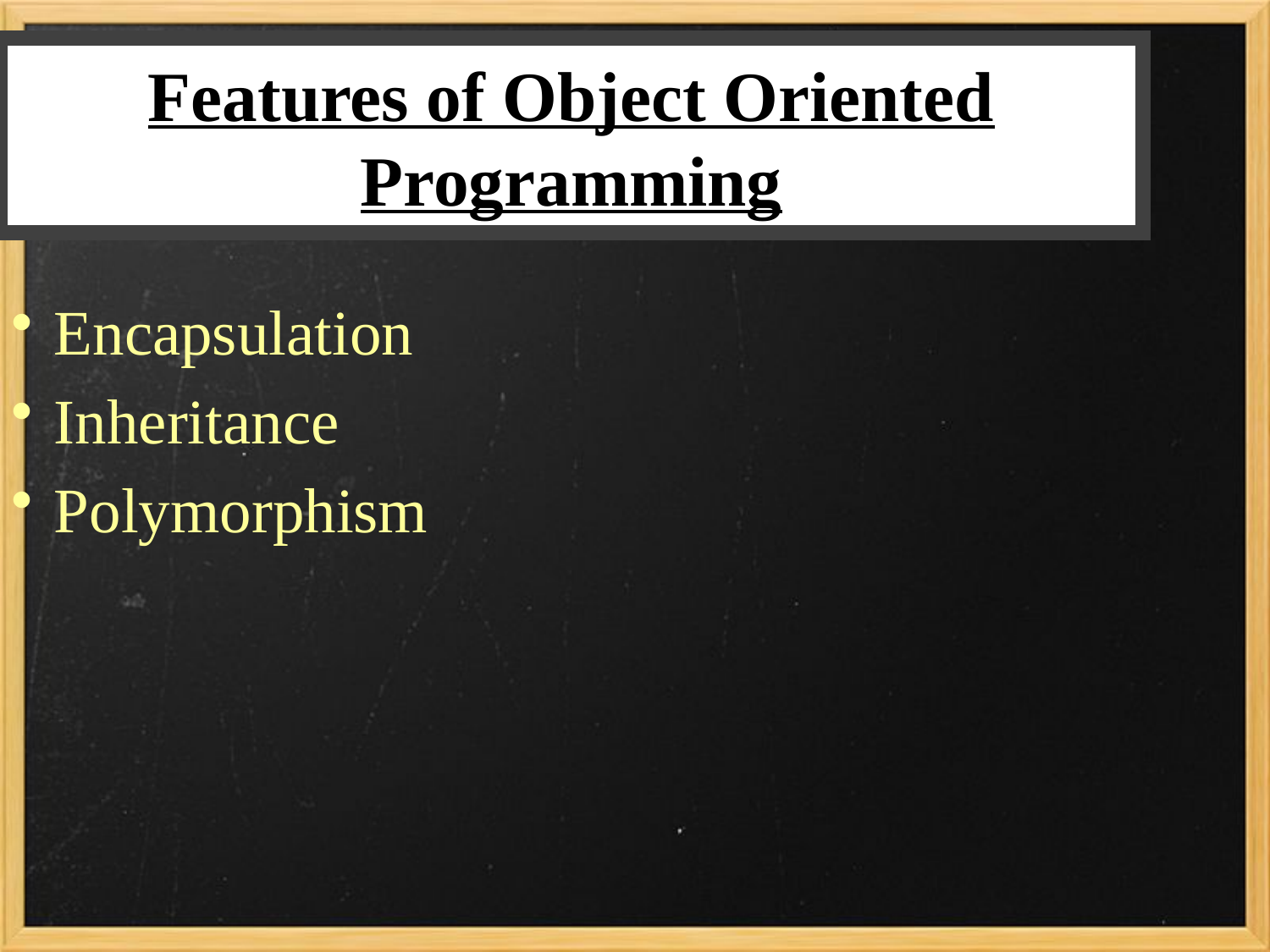

Features of Object Oriented Programming
Encapsulation
Inheritance
Polymorphism